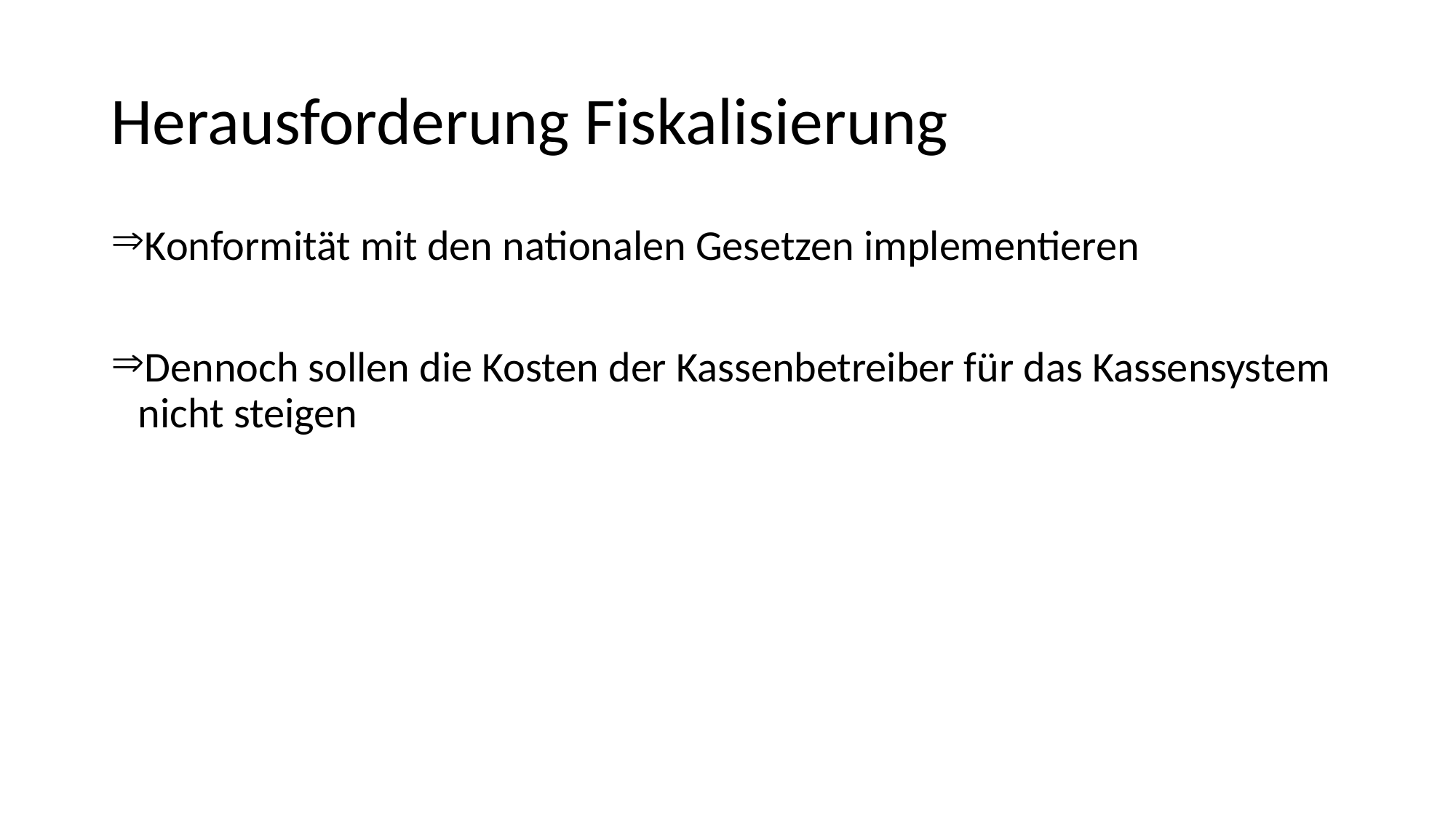

# Herausforderung Fiskalisierung
Konformität mit den nationalen Gesetzen implementieren

Dennoch sollen die Kosten der Kassenbetreiber für das Kassensystem nicht steigen